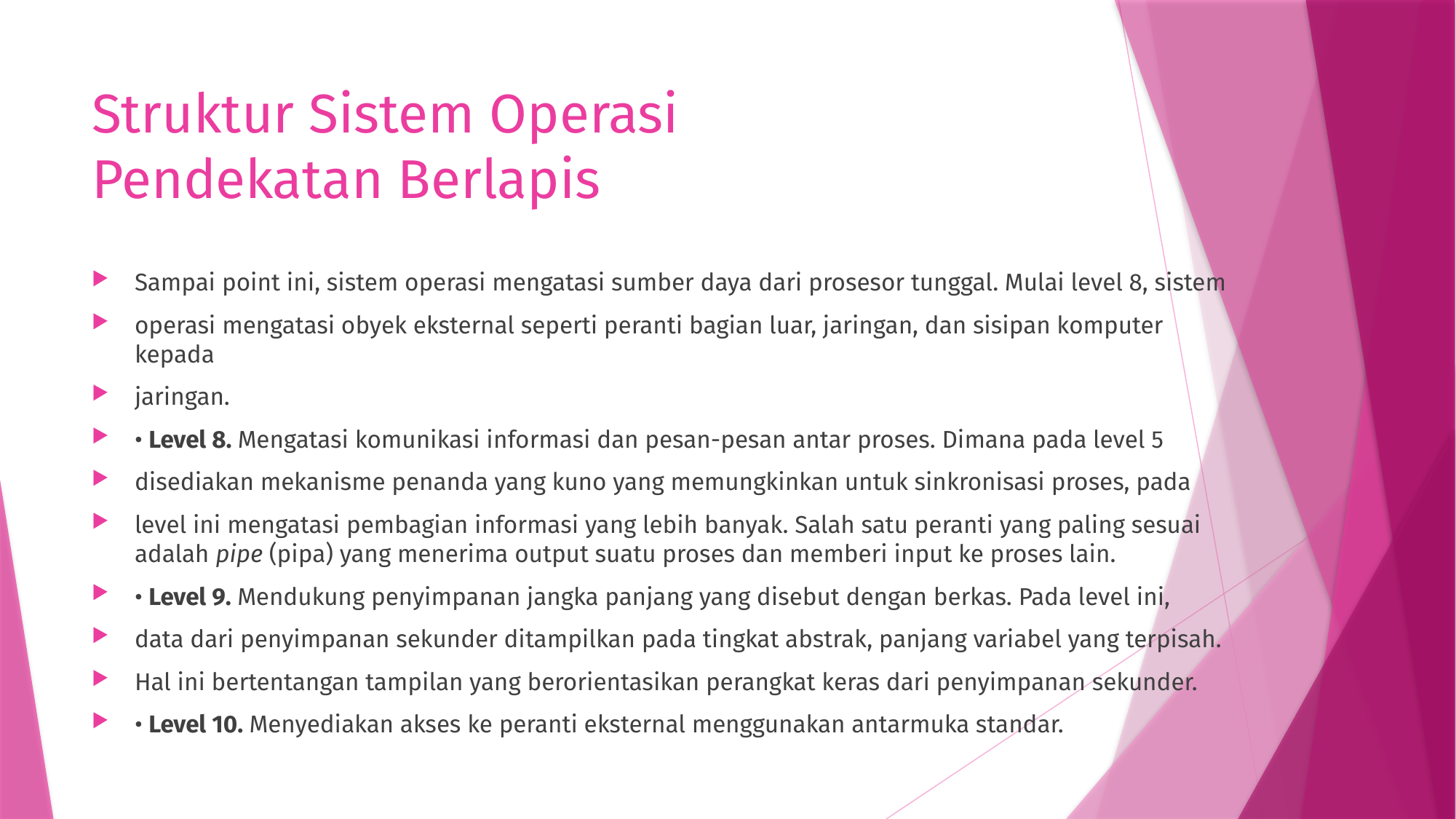

# Struktur Sistem Operasi Pendekatan Berlapis
Sampai point ini, sistem operasi mengatasi sumber daya dari prosesor tunggal. Mulai level 8, sistem
operasi mengatasi obyek eksternal seperti peranti bagian luar, jaringan, dan sisipan komputer kepada
jaringan.
• Level 8. Mengatasi komunikasi informasi dan pesan-pesan antar proses. Dimana pada level 5
disediakan mekanisme penanda yang kuno yang memungkinkan untuk sinkronisasi proses, pada
level ini mengatasi pembagian informasi yang lebih banyak. Salah satu peranti yang paling sesuai adalah pipe (pipa) yang menerima output suatu proses dan memberi input ke proses lain.
• Level 9. Mendukung penyimpanan jangka panjang yang disebut dengan berkas. Pada level ini,
data dari penyimpanan sekunder ditampilkan pada tingkat abstrak, panjang variabel yang terpisah.
Hal ini bertentangan tampilan yang berorientasikan perangkat keras dari penyimpanan sekunder.
• Level 10. Menyediakan akses ke peranti eksternal menggunakan antarmuka standar.